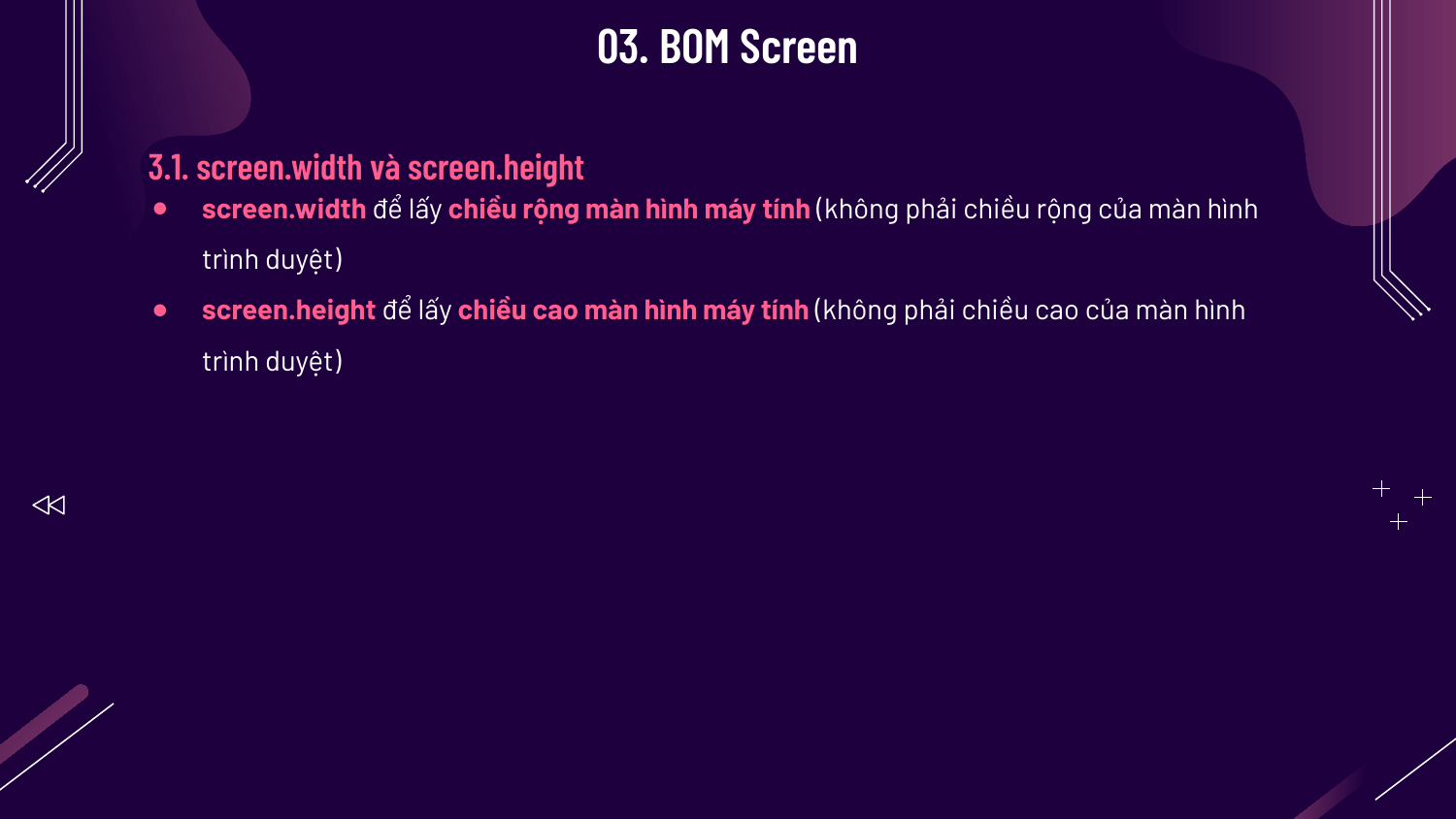

# 03. BOM Screen
3.1. screen.width và screen.height
screen.width để lấy chiều rộng màn hình máy tính (không phải chiều rộng của màn hình trình duyệt)
screen.height để lấy chiều cao màn hình máy tính (không phải chiều cao của màn hình trình duyệt)